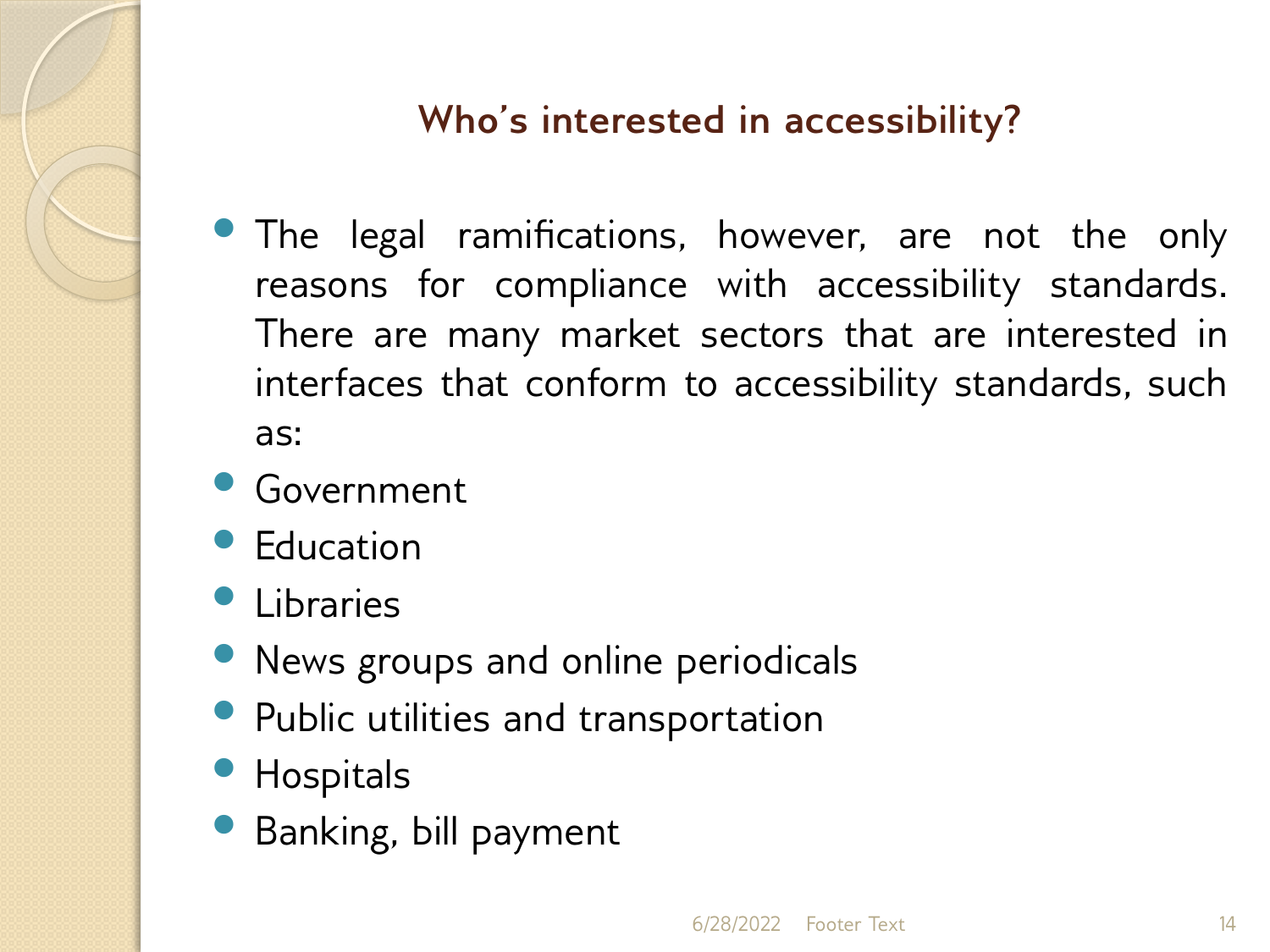

# Who’s interested in accessibility?
The legal ramifications, however, are not the only reasons for compliance with accessibility standards. There are many market sectors that are interested in interfaces that conform to accessibility standards, such as:
Government
Education
Libraries
News groups and online periodicals
Public utilities and transportation
Hospitals
Banking, bill payment
6/28/2022
Footer Text
14